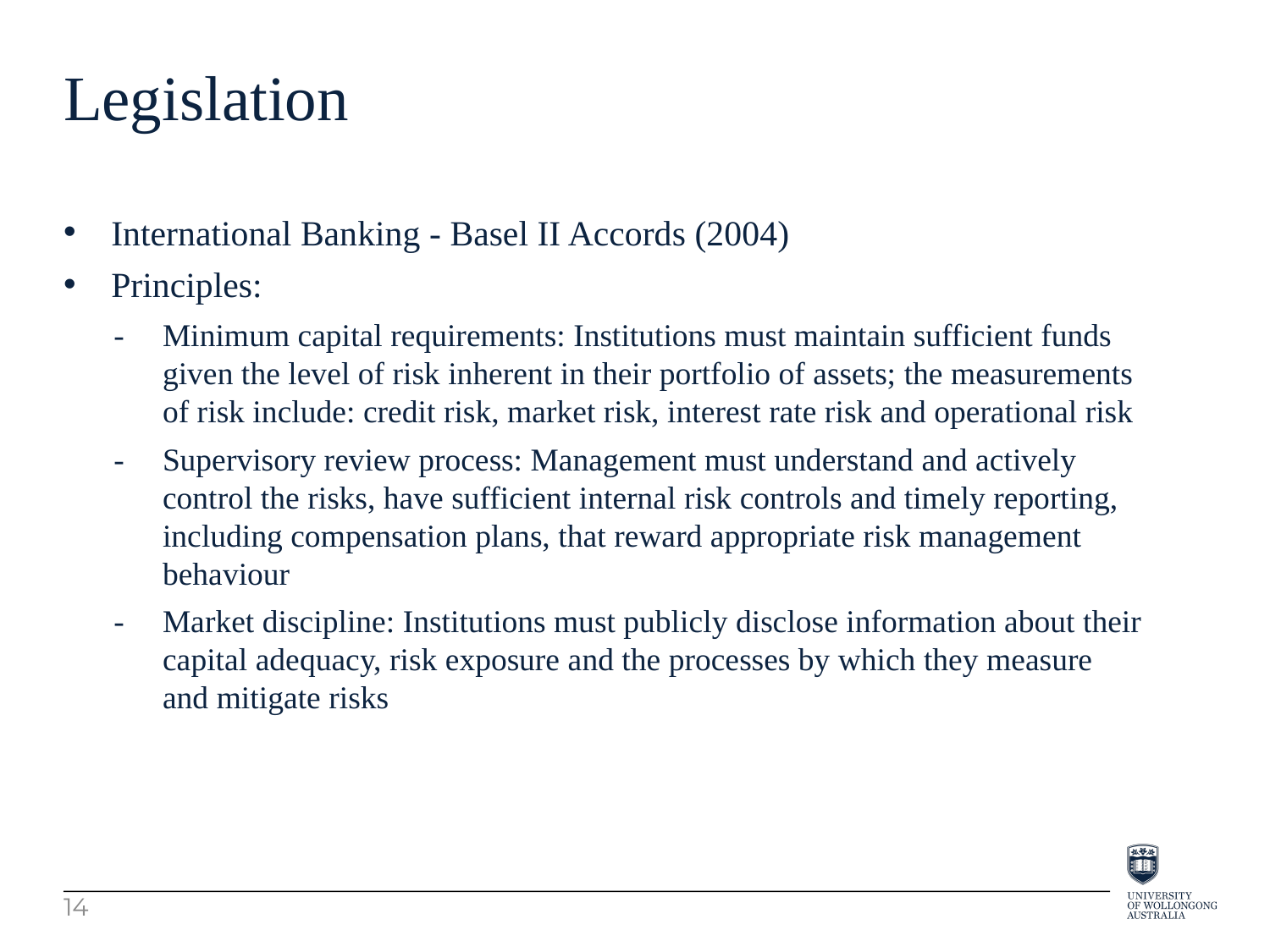

Legislation
International Banking - Basel II Accords (2004)
Principles:
-	Minimum capital requirements: Institutions must maintain sufficient funds given the level of risk inherent in their portfolio of assets; the measurements of risk include: credit risk, market risk, interest rate risk and operational risk
-	Supervisory review process: Management must understand and actively control the risks, have sufficient internal risk controls and timely reporting, including compensation plans, that reward appropriate risk management behaviour
-	Market discipline: Institutions must publicly disclose information about their capital adequacy, risk exposure and the processes by which they measure and mitigate risks
14